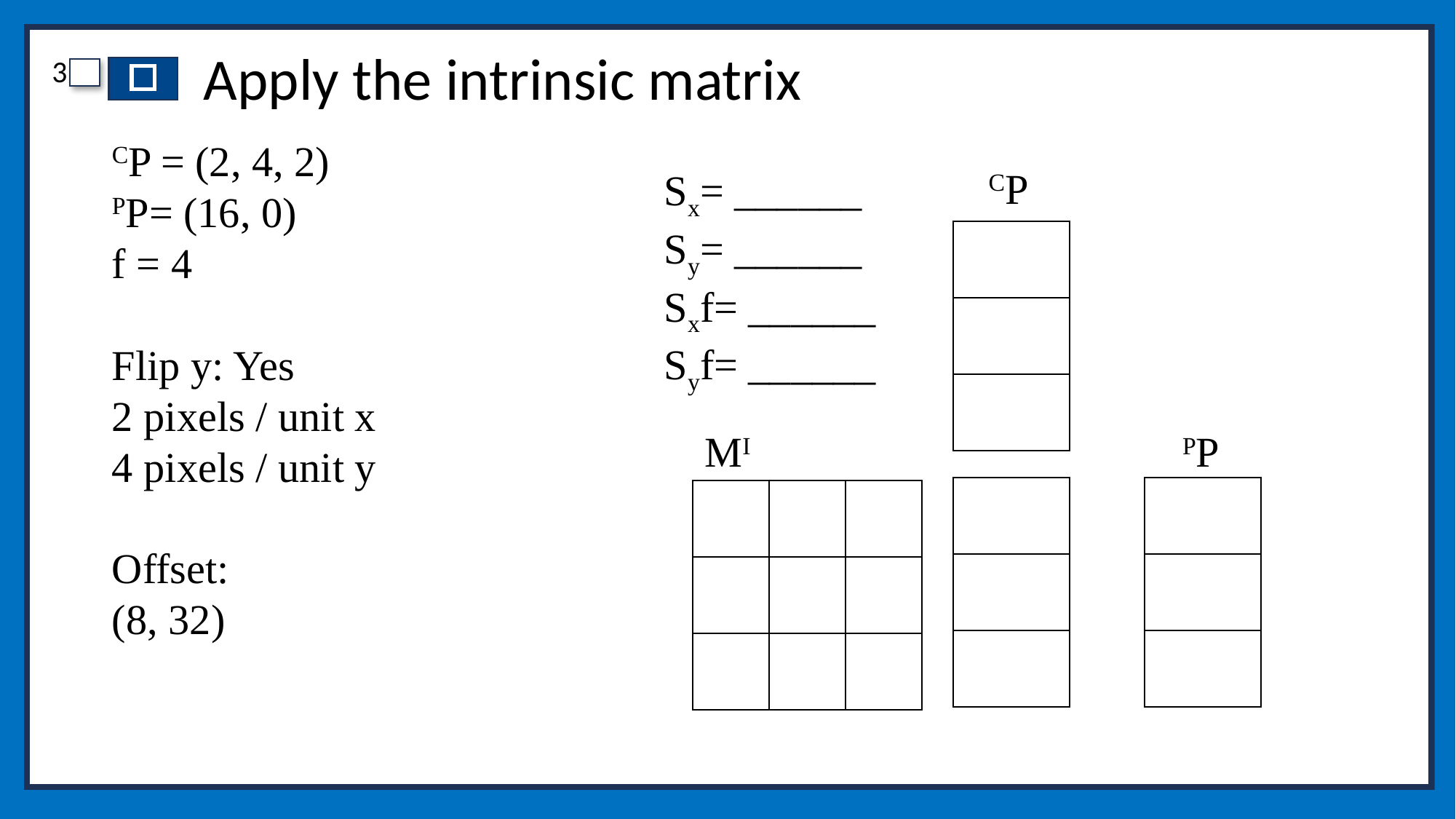

# Apply the intrinsic matrix
CP = (2, 4, 2)
PP= (16, 0)
f = 4

Flip y: Yes
2 pixels / unit x
4 pixels / unit y

Offset:
(8, 32)
CP
Sx= ______
Sy= ______
Sxf= ______
Syf= ______
|  |
| --- |
|  |
|  |
MI
PP
|  |
| --- |
|  |
|  |
|  |
| --- |
|  |
|  |
|  |  |  |
| --- | --- | --- |
|  |  |  |
|  |  |  |